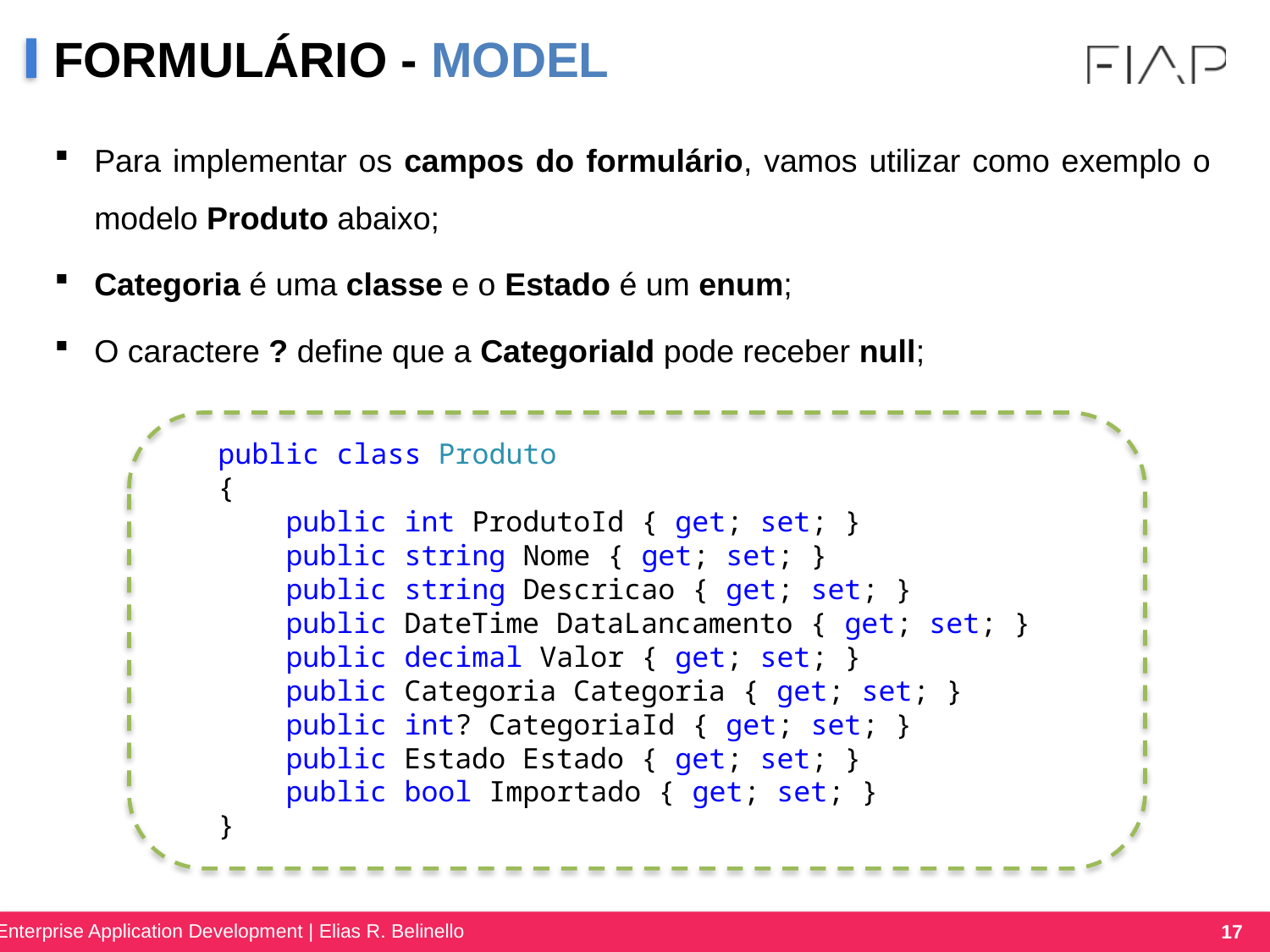

# FORMULÁRIO - MODEL
Para implementar os campos do formulário, vamos utilizar como exemplo o modelo Produto abaixo;
Categoria é uma classe e o Estado é um enum;
O caractere ? define que a CategoriaId pode receber null;

    public class Produto
    {
        public int ProdutoId { get; set; }
        public string Nome { get; set; }
        public string Descricao { get; set; }
        public DateTime DataLancamento { get; set; }
        public decimal Valor { get; set; }
        public Categoria Categoria { get; set; }
        public int? CategoriaId { get; set; }
        public Estado Estado { get; set; }
        public bool Importado { get; set; }
    }